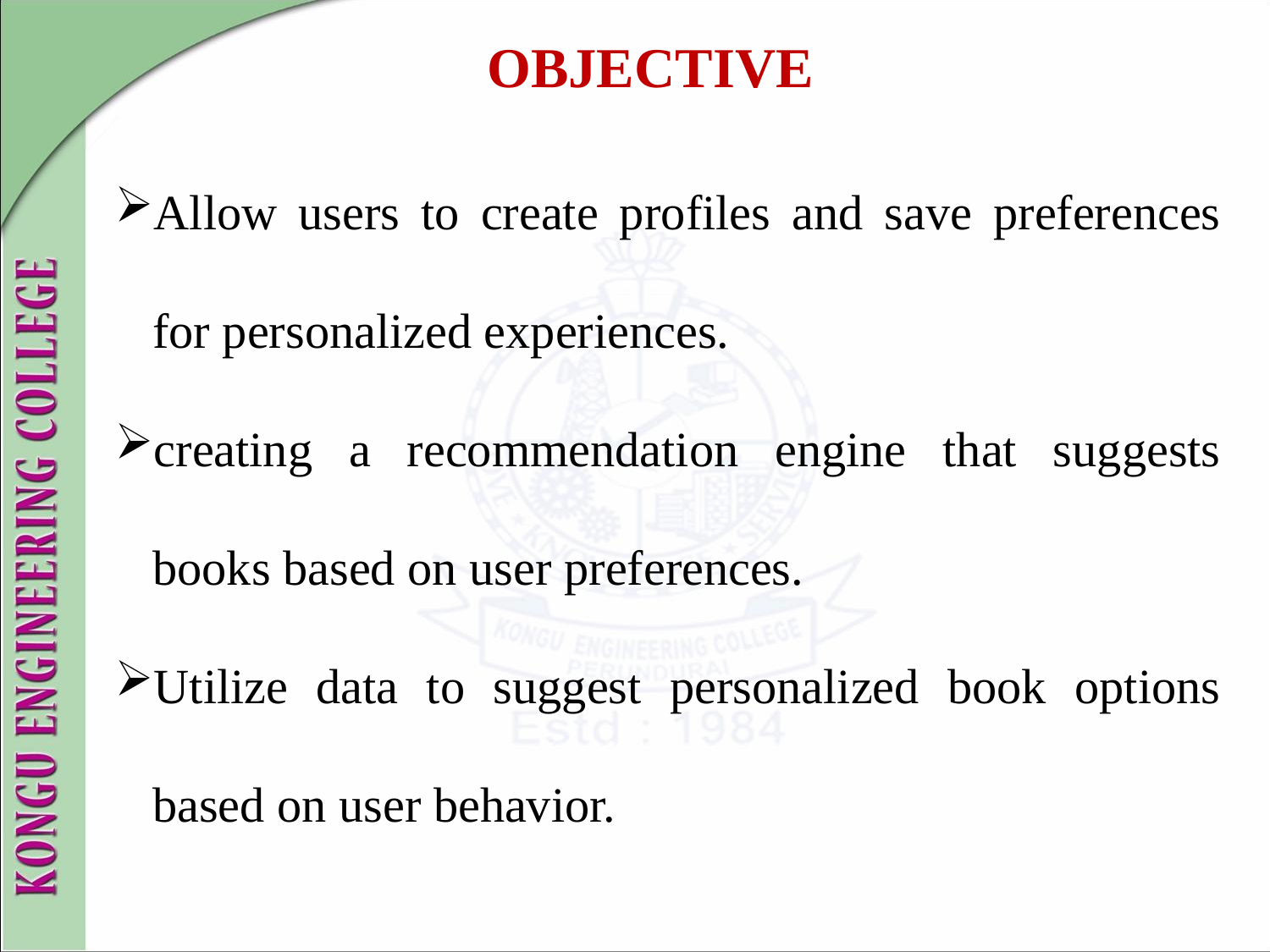

# OBJECTIVE
Allow users to create profiles and save preferences for personalized experiences.
creating a recommendation engine that suggests books based on user preferences.
Utilize data to suggest personalized book options based on user behavior.